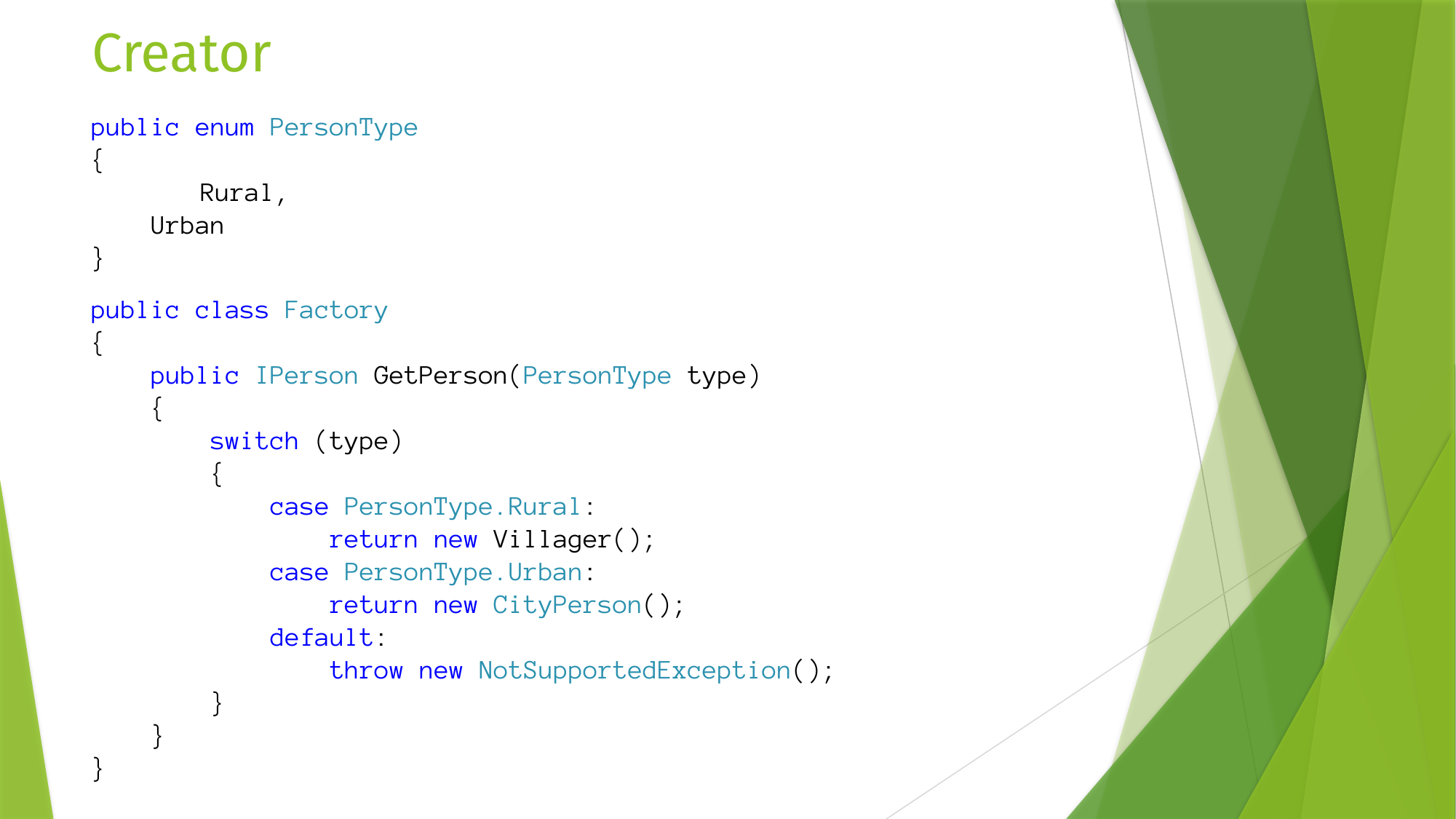

# Creator
public enum PersonType
{
	Rural,
    Urban
}
public class Factory
{
    public IPerson GetPerson(PersonType type)
    {
        switch (type)
        {
            case PersonType.Rural:
                return new Villager();
            case PersonType.Urban:
                return new CityPerson();
            default:
                throw new NotSupportedException();
        }
    }
}